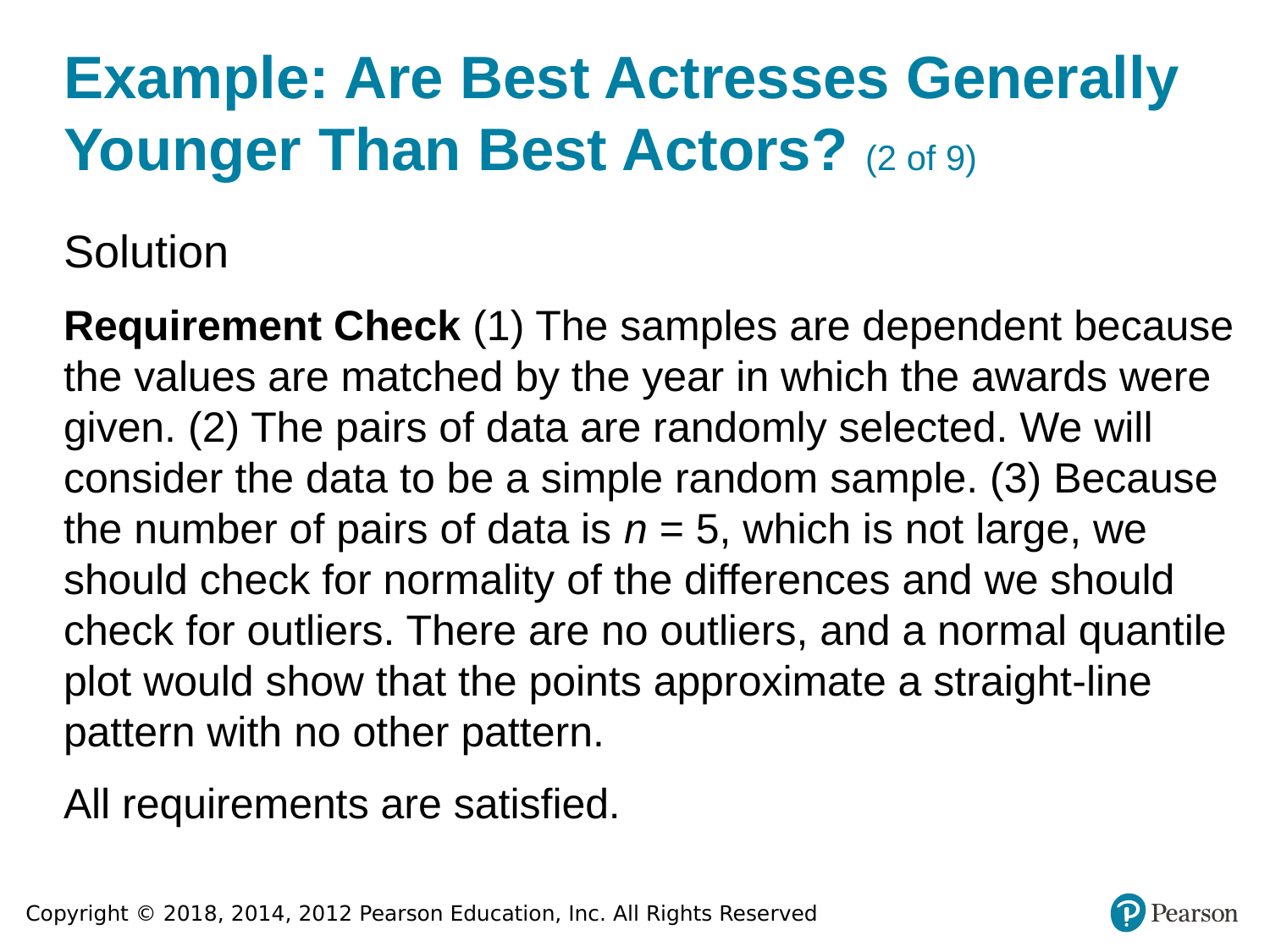

# Example: Are Best Actresses Generally Younger Than Best Actors? (2 of 9)
Solution
Requirement Check (1) The samples are dependent because the values are matched by the year in which the awards were given. (2) The pairs of data are randomly selected. We will consider the data to be a simple random sample. (3) Because the number of pairs of data is n = 5, which is not large, we should check for normality of the differences and we should check for outliers. There are no outliers, and a normal quantile plot would show that the points approximate a straight-line pattern with no other pattern.
All requirements are satisfied.